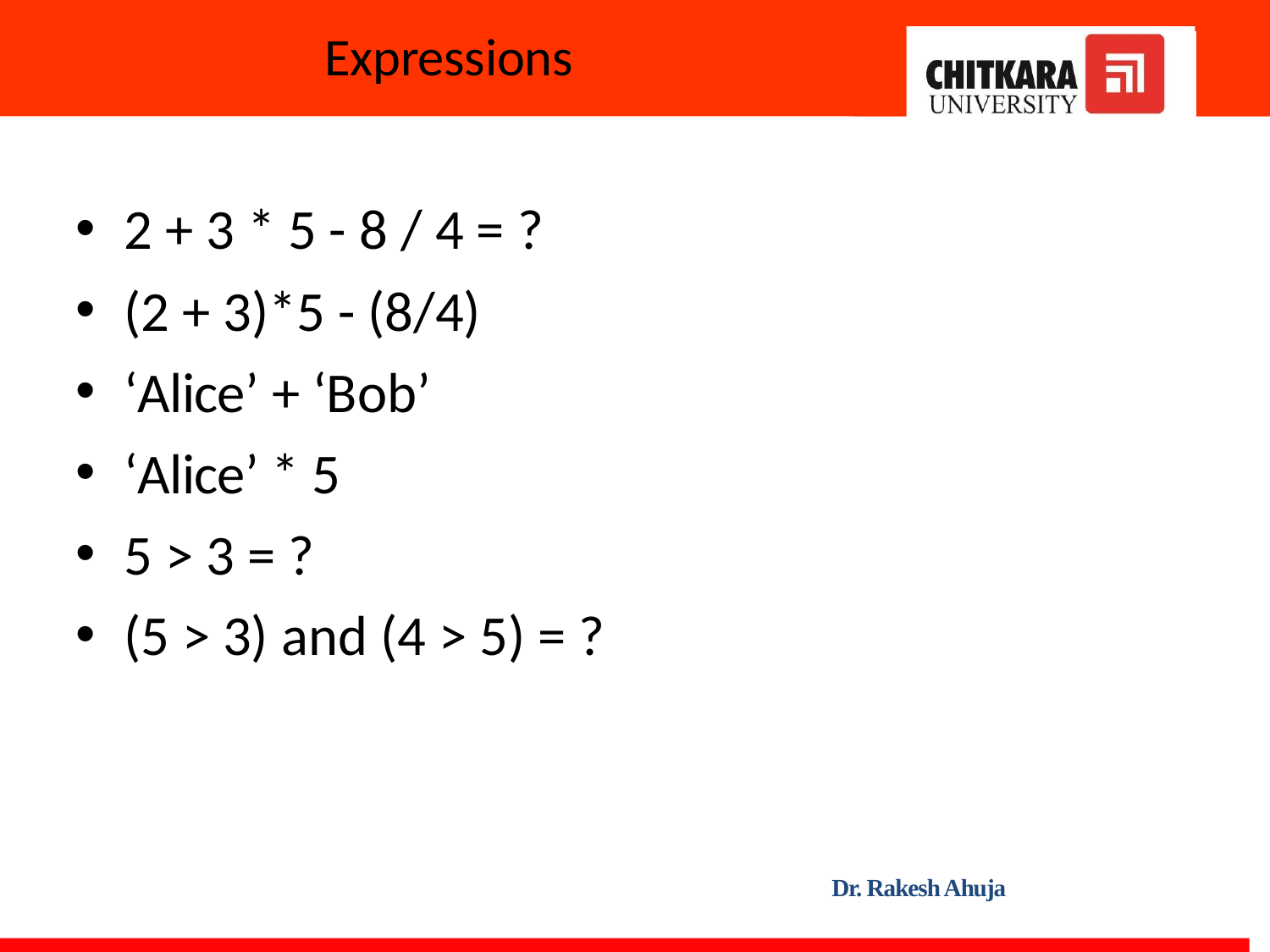

# Expressions
2 + 3 * 5 - 8 / 4 = ?
(2 + 3)*5 - (8/4)
‘Alice’ + ‘Bob’
‘Alice’ * 5
5 > 3 = ?
(5 > 3) and (4 > 5) = ?
Dr. Rakesh Ahuja